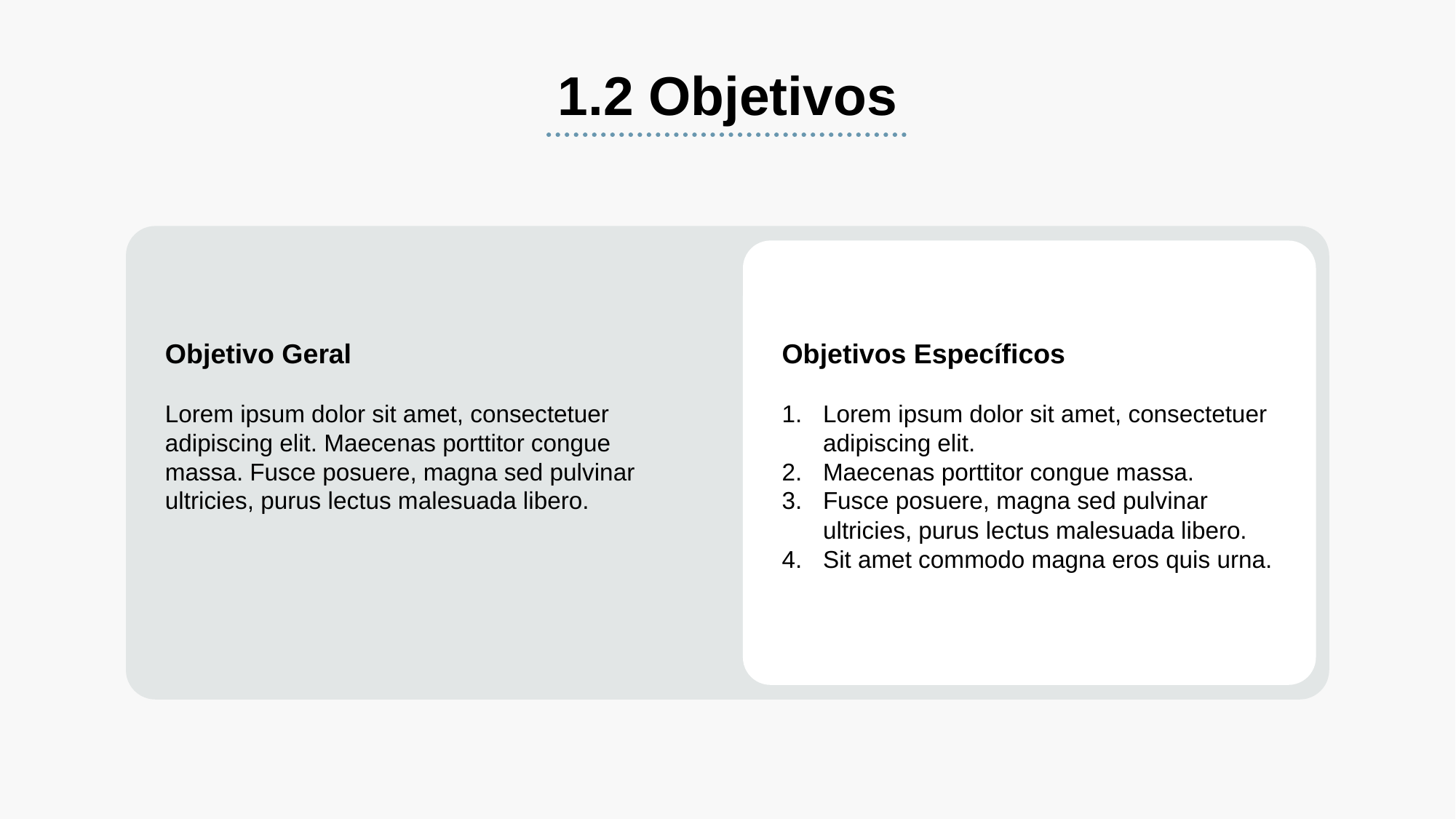

# 1.2 Objetivos

Objetivo Geral

Lorem ipsum dolor sit amet, consectetuer adipiscing elit. Maecenas porttitor congue massa. Fusce posuere, magna sed pulvinar ultricies, purus lectus malesuada libero.
Objetivos Específicos

Lorem ipsum dolor sit amet, consectetuer adipiscing elit.
Maecenas porttitor congue massa.
Fusce posuere, magna sed pulvinar ultricies, purus lectus malesuada libero.
Sit amet commodo magna eros quis urna.